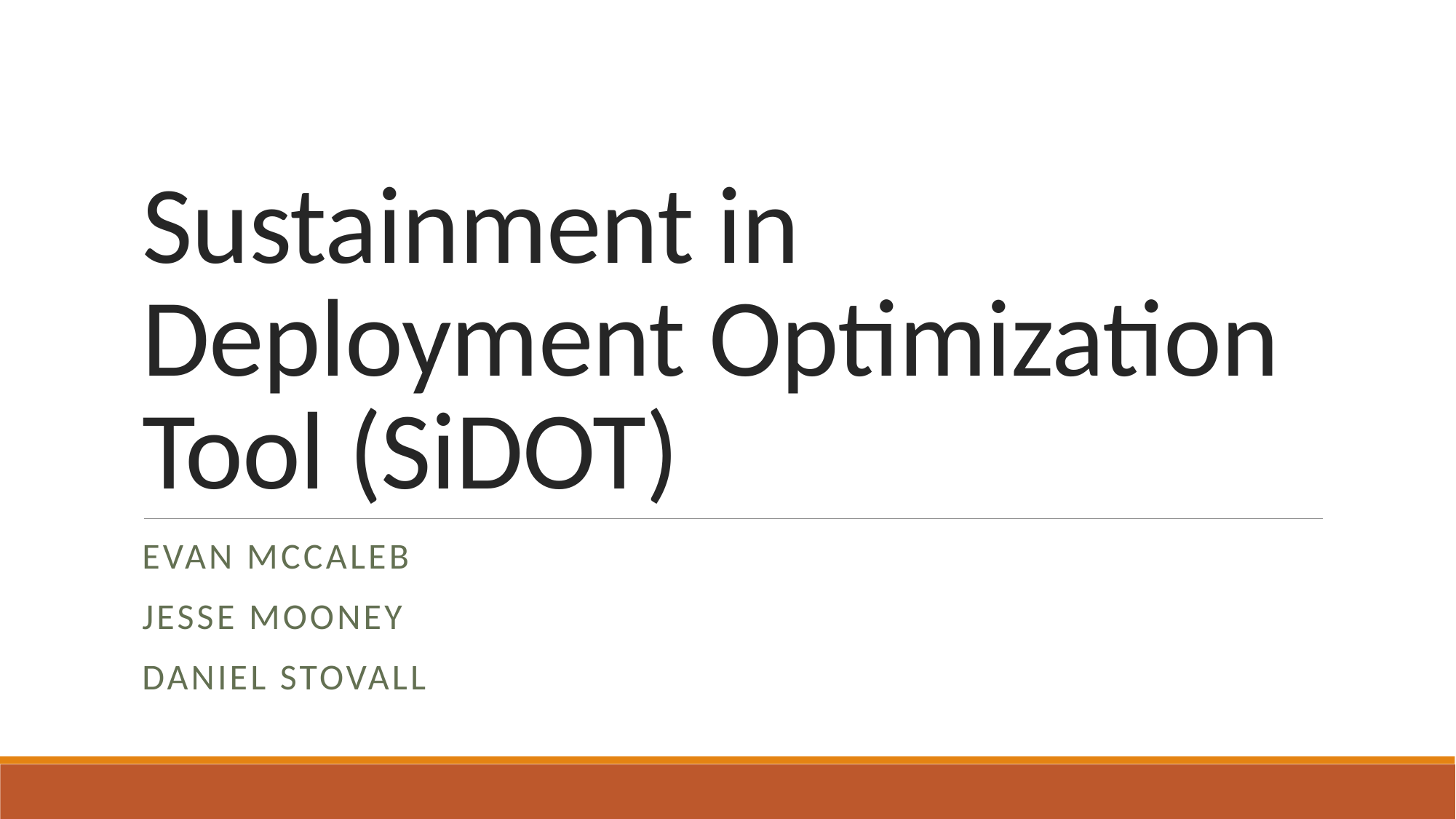

# Sustainment in Deployment Optimization Tool (SiDOT)
Evan McCaleb
Jesse Mooney
Daniel Stovall